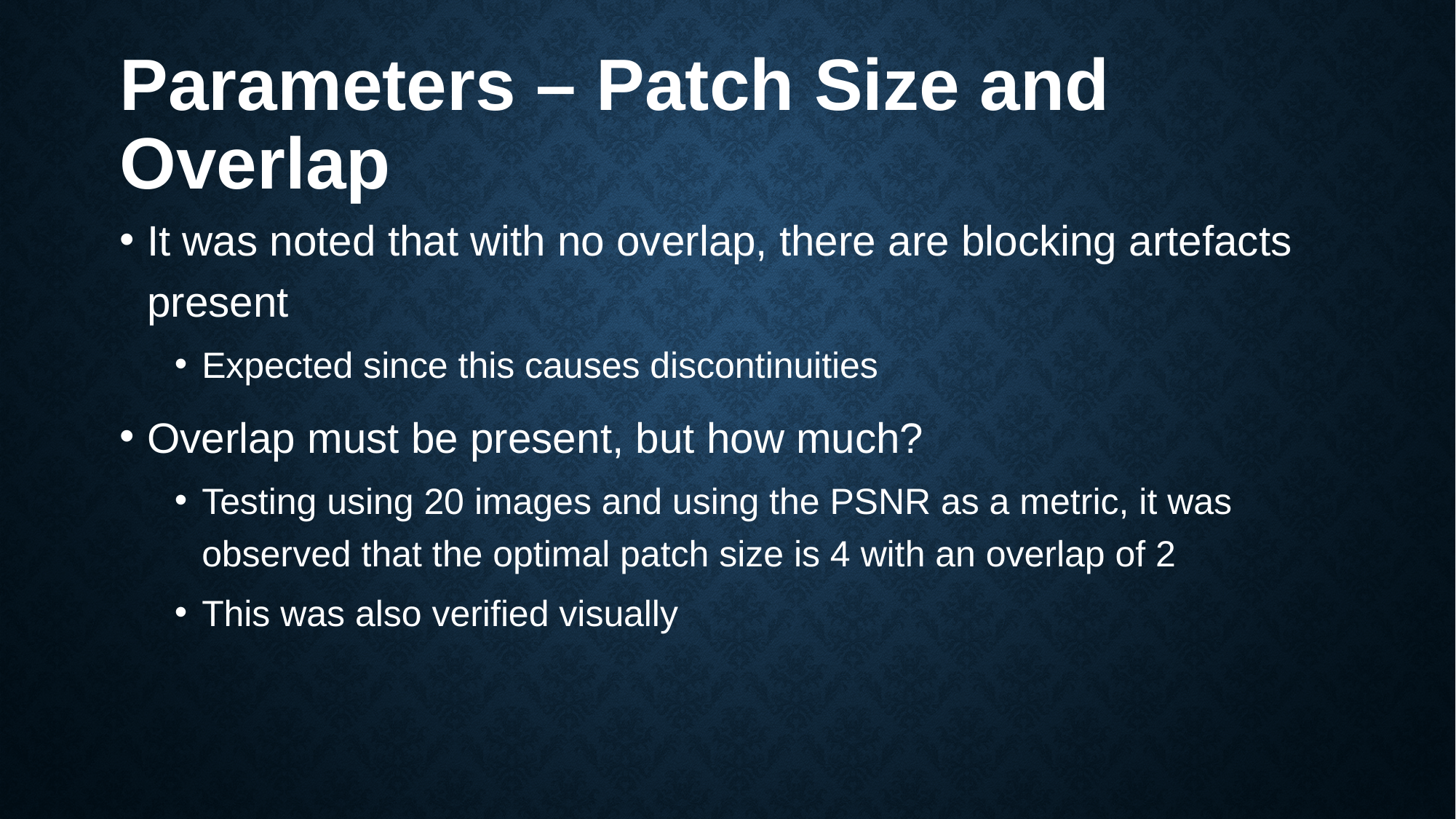

# Parameters – Patch Size and Overlap
It was noted that with no overlap, there are blocking artefacts present
Expected since this causes discontinuities
Overlap must be present, but how much?
Testing using 20 images and using the PSNR as a metric, it was observed that the optimal patch size is 4 with an overlap of 2
This was also verified visually